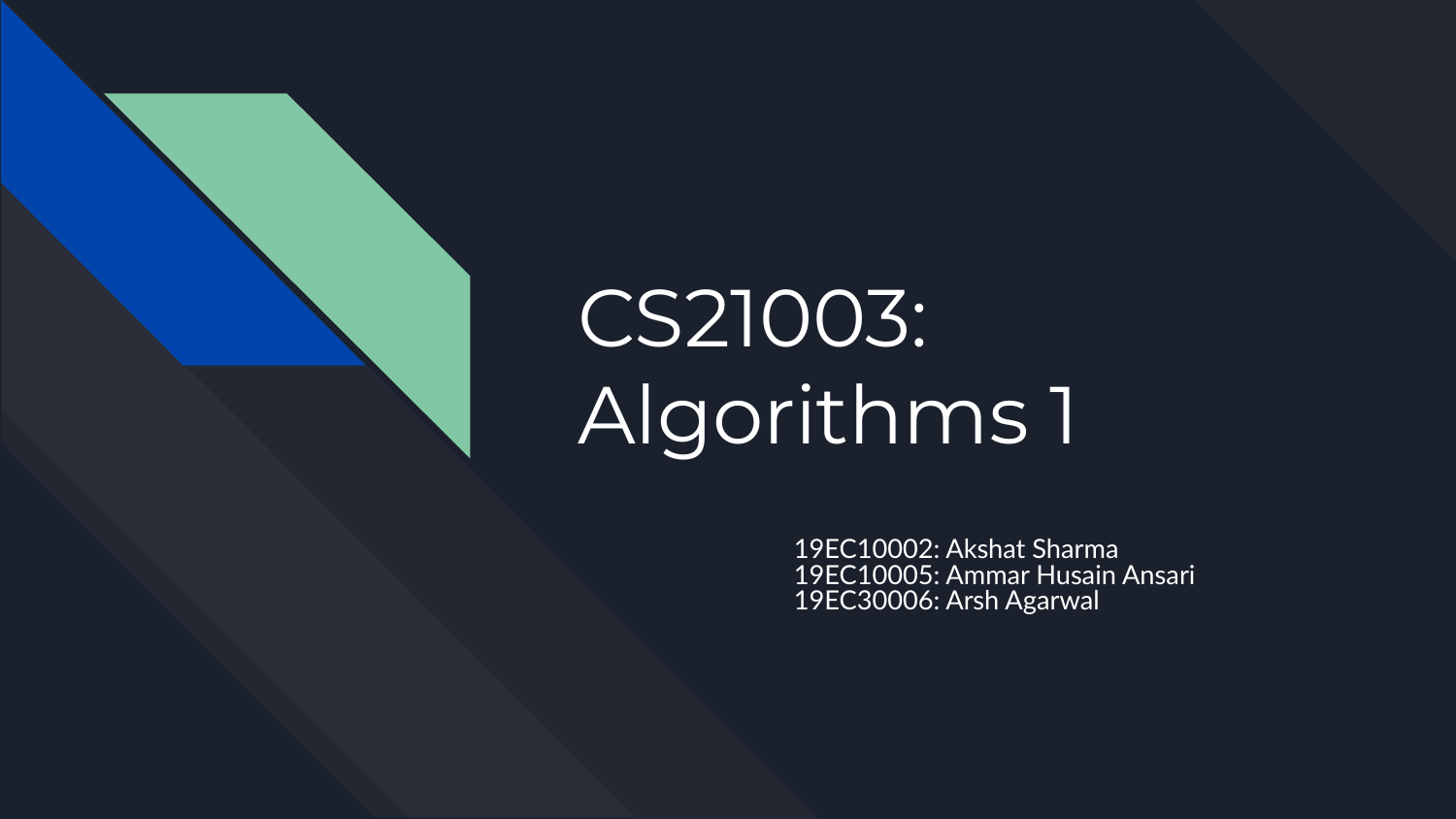

# CS21003: Algorithms 1
19EC10002: Akshat Sharma
19EC10005: Ammar Husain Ansari
19EC30006: Arsh Agarwal